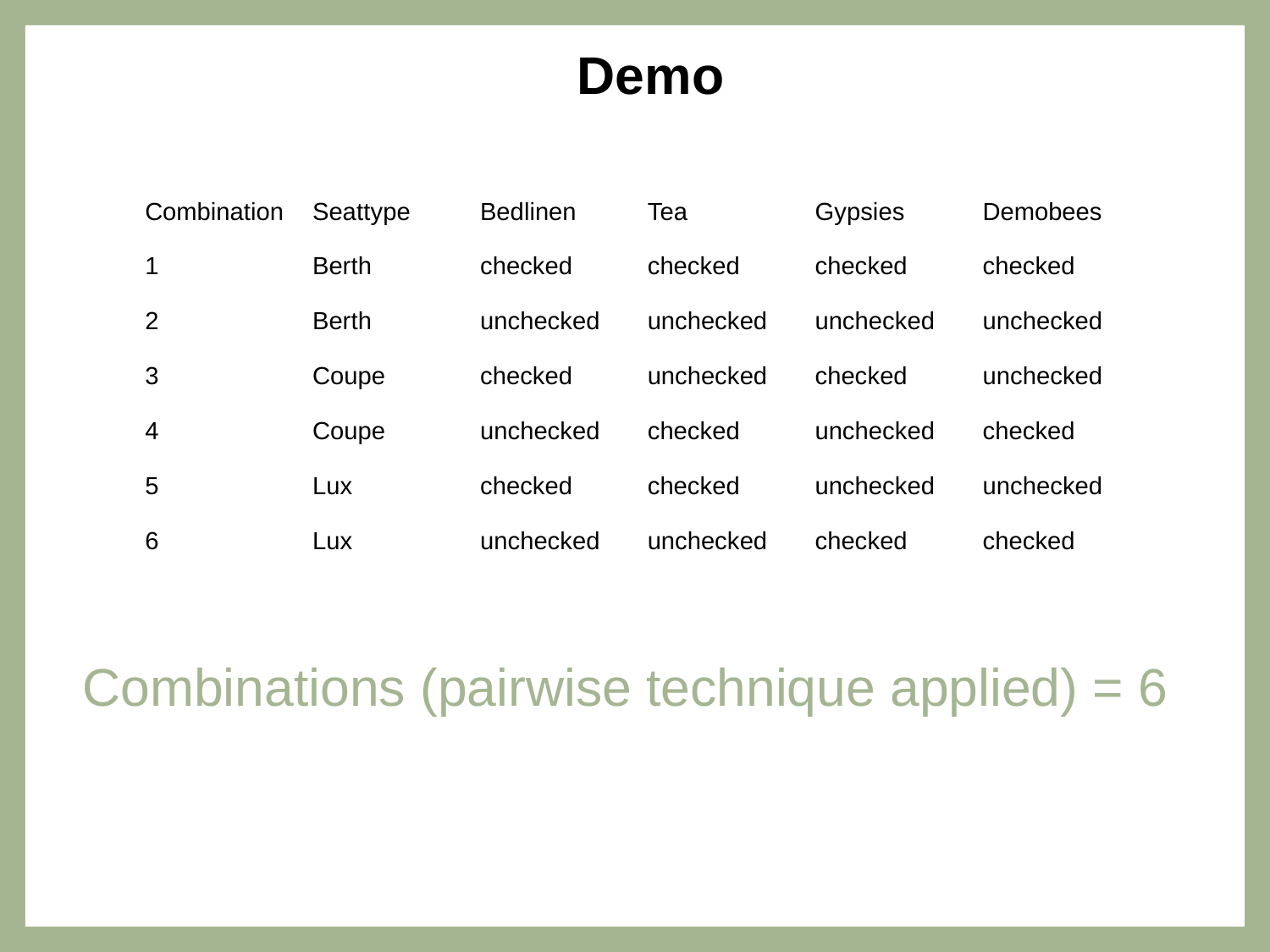

# Demo

Combinations (pairwise technique applied) = 6

| Combination | Seattype | Bedlinen | Tea | Gypsies | Demobees |
| --- | --- | --- | --- | --- | --- |
| 1 | Berth | checked | checked | checked | checked |
| 2 | Berth | unchecked | unchecked | unchecked | unchecked |
| 3 | Coupe | checked | unchecked | checked | unchecked |
| 4 | Coupe | unchecked | checked | unchecked | checked |
| 5 | Lux | checked | checked | unchecked | unchecked |
| 6 | Lux | unchecked | unchecked | checked | checked |